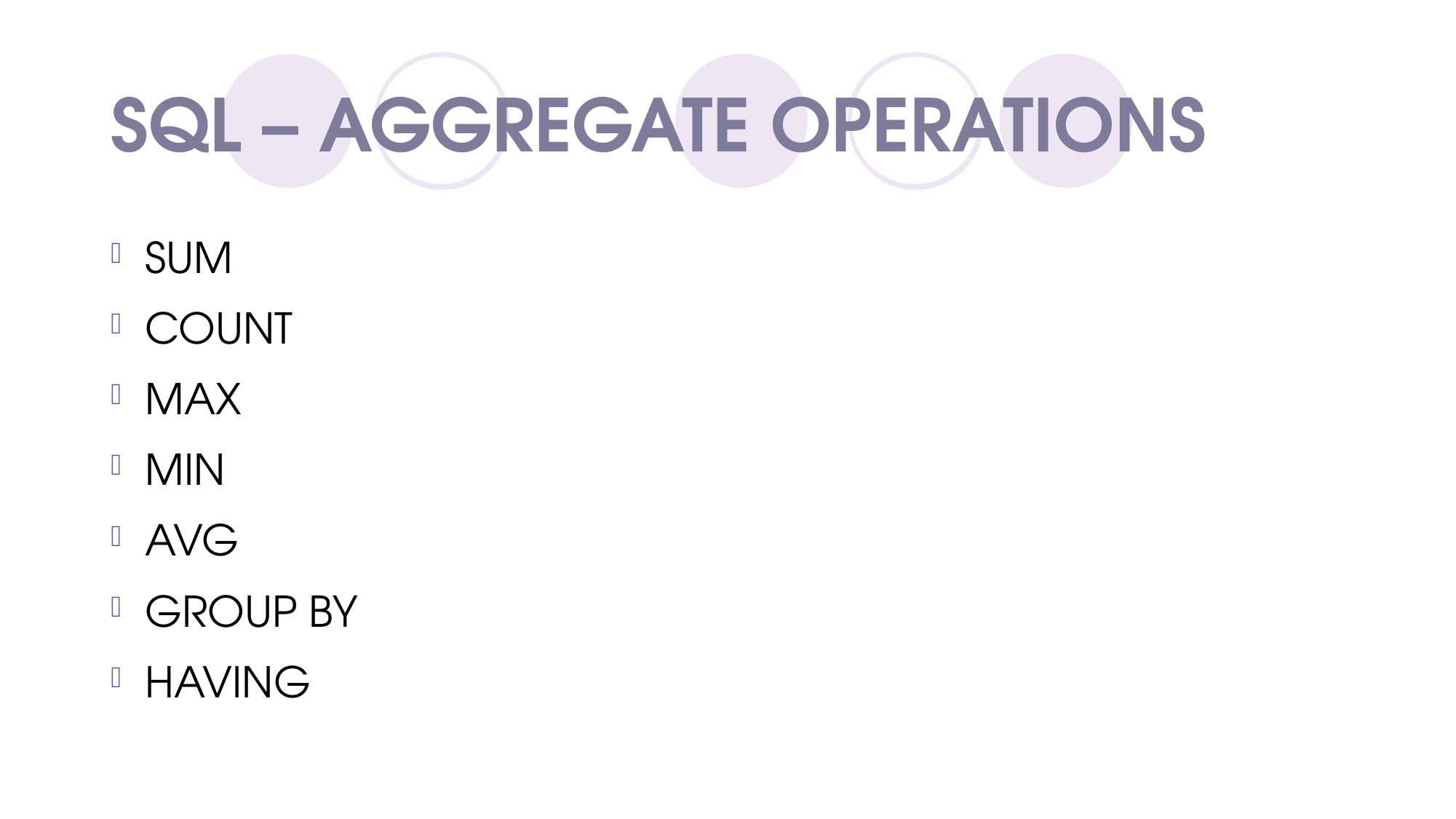

# SQL – AGGREGATE OPERATIONS
SUM
COUNT
MAX
MIN
AVG
GROUP BY
HAVING